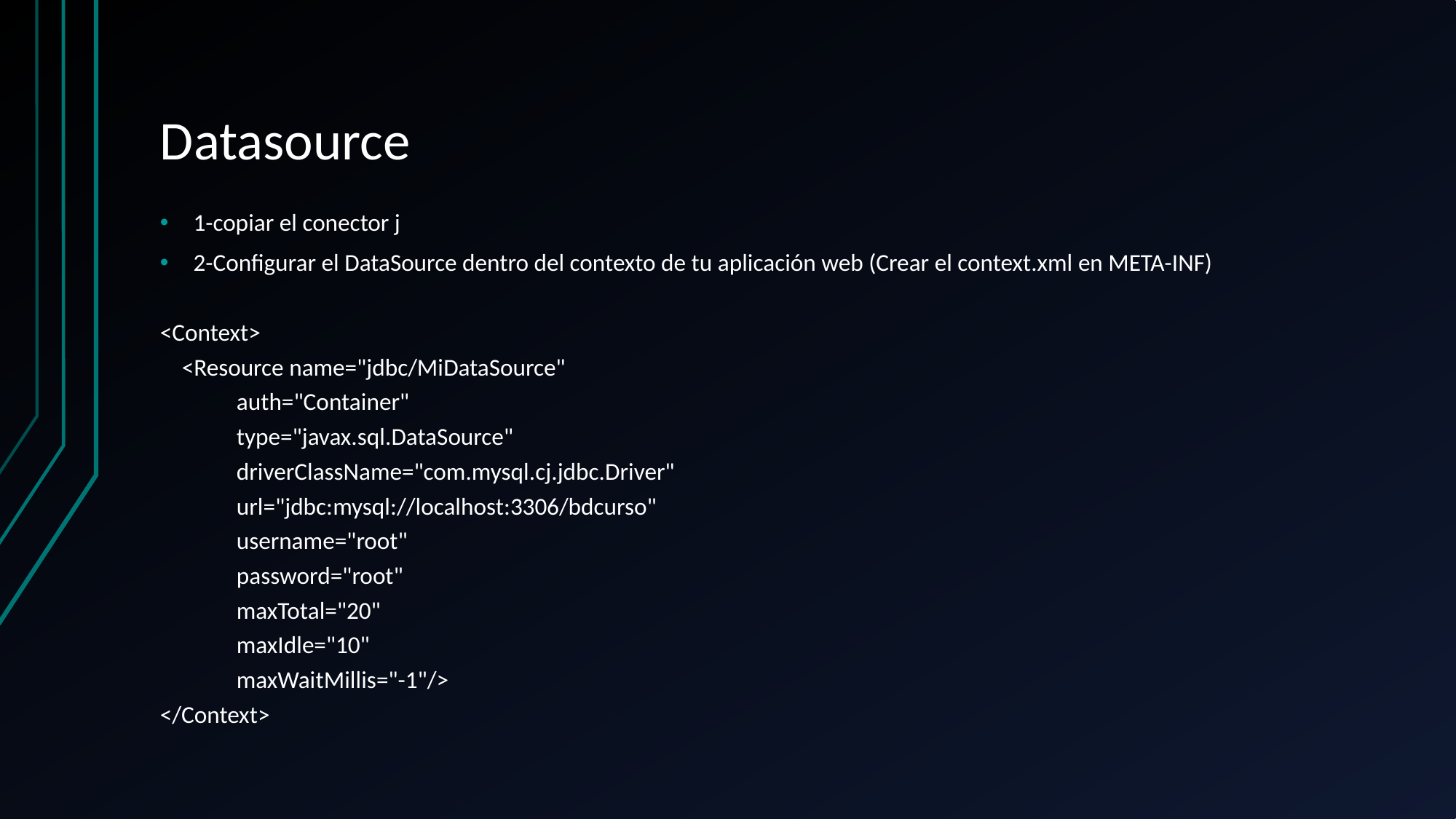

# Datasource
1-copiar el conector j
2-Configurar el DataSource dentro del contexto de tu aplicación web (Crear el context.xml en META-INF)

<Context>
    <Resource name="jdbc/MiDataSource"
              auth="Container"
              type="javax.sql.DataSource"
              driverClassName="com.mysql.cj.jdbc.Driver"
              url="jdbc:mysql://localhost:3306/bdcurso"
              username="root"
              password="root"
              maxTotal="20"
              maxIdle="10"
              maxWaitMillis="-1"/>
</Context>